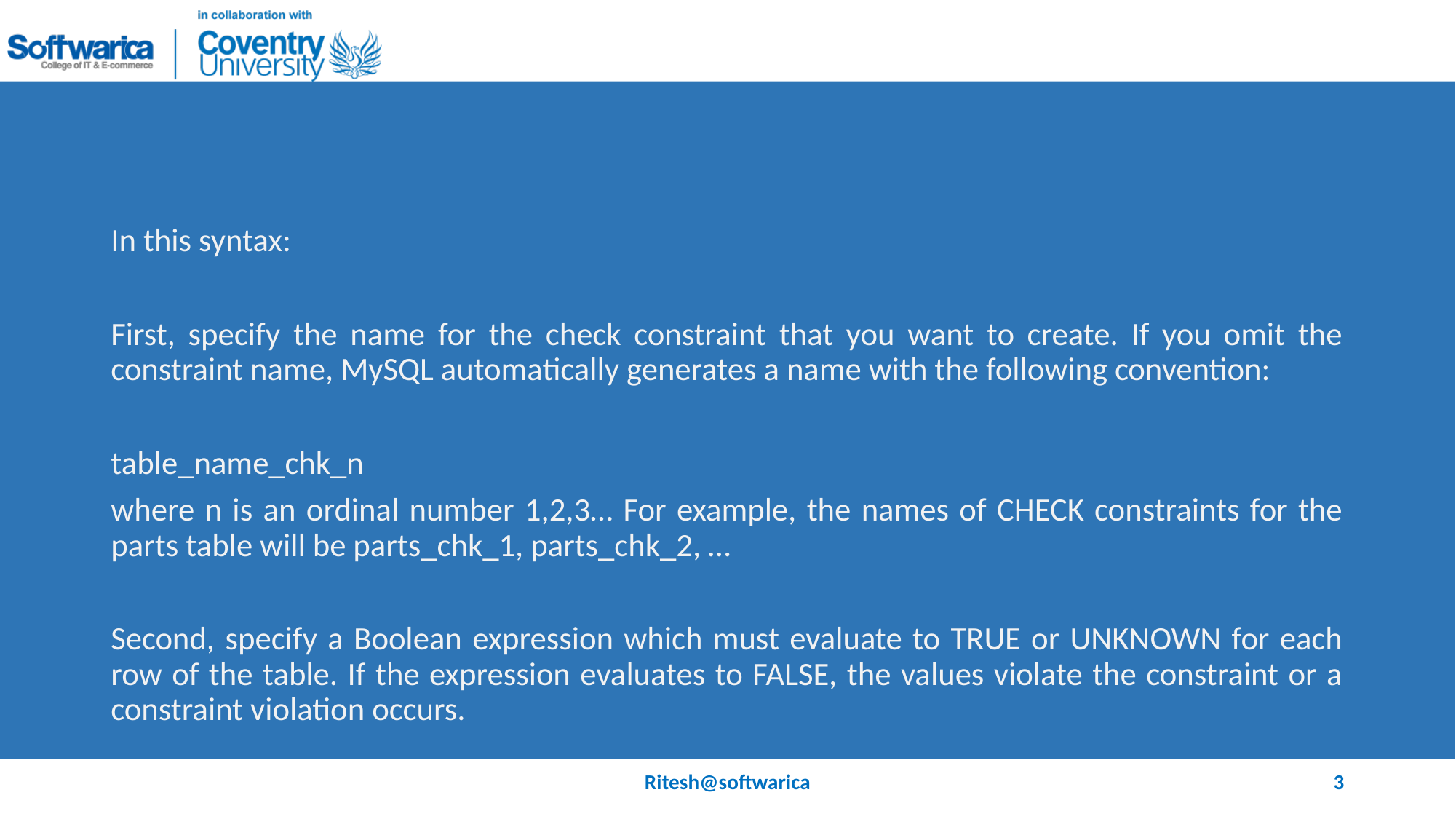

#
In this syntax:

First, specify the name for the check constraint that you want to create. If you omit the constraint name, MySQL automatically generates a name with the following convention:

table_name_chk_n
where n is an ordinal number 1,2,3… For example, the names of CHECK constraints for the parts table will be parts_chk_1, parts_chk_2, …

Second, specify a Boolean expression which must evaluate to TRUE or UNKNOWN for each row of the table. If the expression evaluates to FALSE, the values violate the constraint or a constraint violation occurs.
Ritesh@softwarica
3